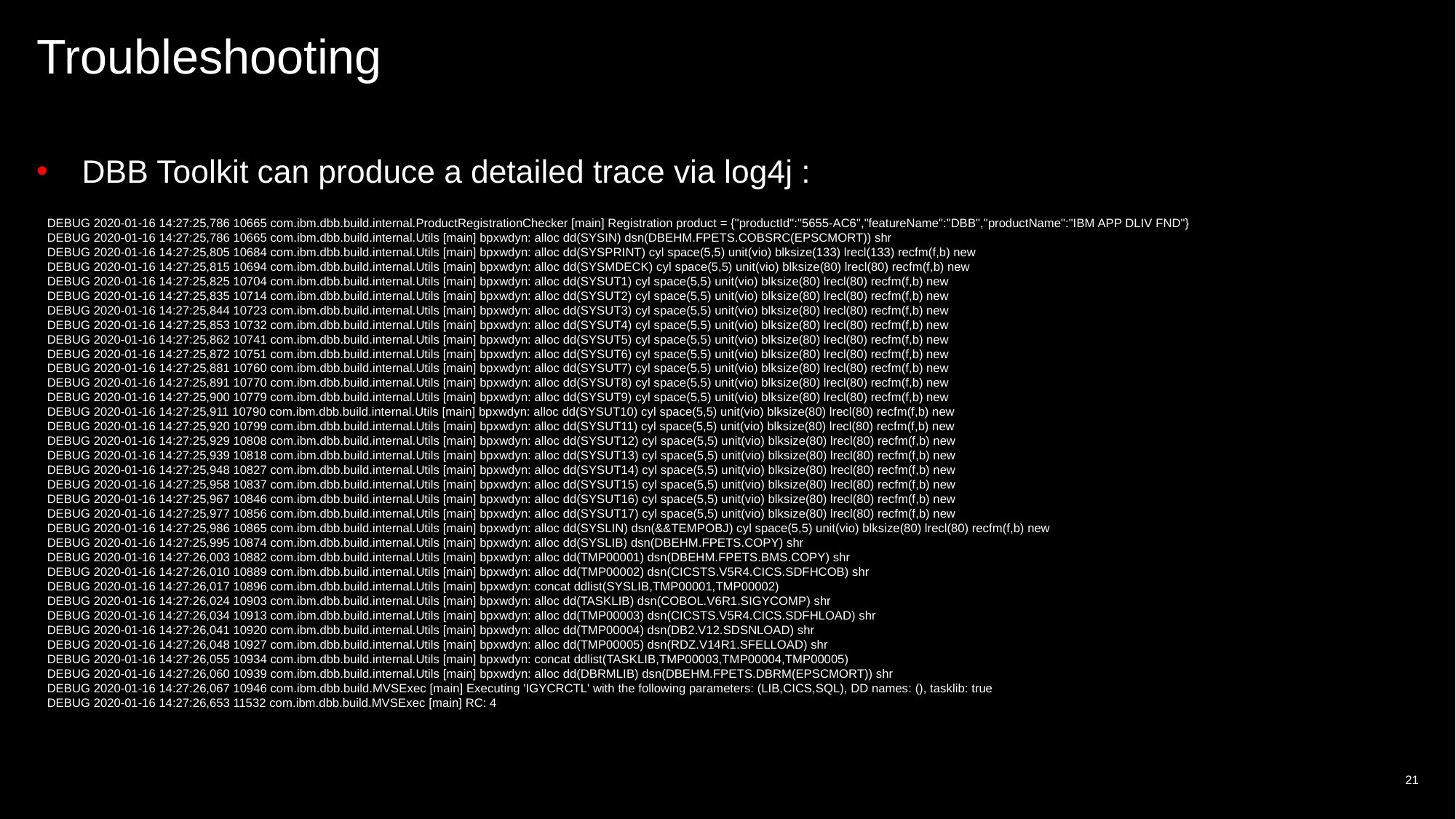

# Troubleshooting
DBB Toolkit can produce a detailed trace via log4j :
DEBUG 2020-01-16 14:27:25,786 10665 com.ibm.dbb.build.internal.ProductRegistrationChecker [main] Registration product = {"productId":"5655-AC6","featureName":"DBB","productName":"IBM APP DLIV FND"}
DEBUG 2020-01-16 14:27:25,786 10665 com.ibm.dbb.build.internal.Utils [main] bpxwdyn: alloc dd(SYSIN) dsn(DBEHM.FPETS.COBSRC(EPSCMORT)) shr
DEBUG 2020-01-16 14:27:25,805 10684 com.ibm.dbb.build.internal.Utils [main] bpxwdyn: alloc dd(SYSPRINT) cyl space(5,5) unit(vio) blksize(133) lrecl(133) recfm(f,b) new
DEBUG 2020-01-16 14:27:25,815 10694 com.ibm.dbb.build.internal.Utils [main] bpxwdyn: alloc dd(SYSMDECK) cyl space(5,5) unit(vio) blksize(80) lrecl(80) recfm(f,b) new
DEBUG 2020-01-16 14:27:25,825 10704 com.ibm.dbb.build.internal.Utils [main] bpxwdyn: alloc dd(SYSUT1) cyl space(5,5) unit(vio) blksize(80) lrecl(80) recfm(f,b) new
DEBUG 2020-01-16 14:27:25,835 10714 com.ibm.dbb.build.internal.Utils [main] bpxwdyn: alloc dd(SYSUT2) cyl space(5,5) unit(vio) blksize(80) lrecl(80) recfm(f,b) new
DEBUG 2020-01-16 14:27:25,844 10723 com.ibm.dbb.build.internal.Utils [main] bpxwdyn: alloc dd(SYSUT3) cyl space(5,5) unit(vio) blksize(80) lrecl(80) recfm(f,b) new
DEBUG 2020-01-16 14:27:25,853 10732 com.ibm.dbb.build.internal.Utils [main] bpxwdyn: alloc dd(SYSUT4) cyl space(5,5) unit(vio) blksize(80) lrecl(80) recfm(f,b) new
DEBUG 2020-01-16 14:27:25,862 10741 com.ibm.dbb.build.internal.Utils [main] bpxwdyn: alloc dd(SYSUT5) cyl space(5,5) unit(vio) blksize(80) lrecl(80) recfm(f,b) new
DEBUG 2020-01-16 14:27:25,872 10751 com.ibm.dbb.build.internal.Utils [main] bpxwdyn: alloc dd(SYSUT6) cyl space(5,5) unit(vio) blksize(80) lrecl(80) recfm(f,b) new
DEBUG 2020-01-16 14:27:25,881 10760 com.ibm.dbb.build.internal.Utils [main] bpxwdyn: alloc dd(SYSUT7) cyl space(5,5) unit(vio) blksize(80) lrecl(80) recfm(f,b) new
DEBUG 2020-01-16 14:27:25,891 10770 com.ibm.dbb.build.internal.Utils [main] bpxwdyn: alloc dd(SYSUT8) cyl space(5,5) unit(vio) blksize(80) lrecl(80) recfm(f,b) new
DEBUG 2020-01-16 14:27:25,900 10779 com.ibm.dbb.build.internal.Utils [main] bpxwdyn: alloc dd(SYSUT9) cyl space(5,5) unit(vio) blksize(80) lrecl(80) recfm(f,b) new
DEBUG 2020-01-16 14:27:25,911 10790 com.ibm.dbb.build.internal.Utils [main] bpxwdyn: alloc dd(SYSUT10) cyl space(5,5) unit(vio) blksize(80) lrecl(80) recfm(f,b) new
DEBUG 2020-01-16 14:27:25,920 10799 com.ibm.dbb.build.internal.Utils [main] bpxwdyn: alloc dd(SYSUT11) cyl space(5,5) unit(vio) blksize(80) lrecl(80) recfm(f,b) new
DEBUG 2020-01-16 14:27:25,929 10808 com.ibm.dbb.build.internal.Utils [main] bpxwdyn: alloc dd(SYSUT12) cyl space(5,5) unit(vio) blksize(80) lrecl(80) recfm(f,b) new
DEBUG 2020-01-16 14:27:25,939 10818 com.ibm.dbb.build.internal.Utils [main] bpxwdyn: alloc dd(SYSUT13) cyl space(5,5) unit(vio) blksize(80) lrecl(80) recfm(f,b) new
DEBUG 2020-01-16 14:27:25,948 10827 com.ibm.dbb.build.internal.Utils [main] bpxwdyn: alloc dd(SYSUT14) cyl space(5,5) unit(vio) blksize(80) lrecl(80) recfm(f,b) new
DEBUG 2020-01-16 14:27:25,958 10837 com.ibm.dbb.build.internal.Utils [main] bpxwdyn: alloc dd(SYSUT15) cyl space(5,5) unit(vio) blksize(80) lrecl(80) recfm(f,b) new
DEBUG 2020-01-16 14:27:25,967 10846 com.ibm.dbb.build.internal.Utils [main] bpxwdyn: alloc dd(SYSUT16) cyl space(5,5) unit(vio) blksize(80) lrecl(80) recfm(f,b) new
DEBUG 2020-01-16 14:27:25,977 10856 com.ibm.dbb.build.internal.Utils [main] bpxwdyn: alloc dd(SYSUT17) cyl space(5,5) unit(vio) blksize(80) lrecl(80) recfm(f,b) new
DEBUG 2020-01-16 14:27:25,986 10865 com.ibm.dbb.build.internal.Utils [main] bpxwdyn: alloc dd(SYSLIN) dsn(&&TEMPOBJ) cyl space(5,5) unit(vio) blksize(80) lrecl(80) recfm(f,b) new
DEBUG 2020-01-16 14:27:25,995 10874 com.ibm.dbb.build.internal.Utils [main] bpxwdyn: alloc dd(SYSLIB) dsn(DBEHM.FPETS.COPY) shr
DEBUG 2020-01-16 14:27:26,003 10882 com.ibm.dbb.build.internal.Utils [main] bpxwdyn: alloc dd(TMP00001) dsn(DBEHM.FPETS.BMS.COPY) shr
DEBUG 2020-01-16 14:27:26,010 10889 com.ibm.dbb.build.internal.Utils [main] bpxwdyn: alloc dd(TMP00002) dsn(CICSTS.V5R4.CICS.SDFHCOB) shr
DEBUG 2020-01-16 14:27:26,017 10896 com.ibm.dbb.build.internal.Utils [main] bpxwdyn: concat ddlist(SYSLIB,TMP00001,TMP00002)
DEBUG 2020-01-16 14:27:26,024 10903 com.ibm.dbb.build.internal.Utils [main] bpxwdyn: alloc dd(TASKLIB) dsn(COBOL.V6R1.SIGYCOMP) shr
DEBUG 2020-01-16 14:27:26,034 10913 com.ibm.dbb.build.internal.Utils [main] bpxwdyn: alloc dd(TMP00003) dsn(CICSTS.V5R4.CICS.SDFHLOAD) shr
DEBUG 2020-01-16 14:27:26,041 10920 com.ibm.dbb.build.internal.Utils [main] bpxwdyn: alloc dd(TMP00004) dsn(DB2.V12.SDSNLOAD) shr
DEBUG 2020-01-16 14:27:26,048 10927 com.ibm.dbb.build.internal.Utils [main] bpxwdyn: alloc dd(TMP00005) dsn(RDZ.V14R1.SFELLOAD) shr
DEBUG 2020-01-16 14:27:26,055 10934 com.ibm.dbb.build.internal.Utils [main] bpxwdyn: concat ddlist(TASKLIB,TMP00003,TMP00004,TMP00005)
DEBUG 2020-01-16 14:27:26,060 10939 com.ibm.dbb.build.internal.Utils [main] bpxwdyn: alloc dd(DBRMLIB) dsn(DBEHM.FPETS.DBRM(EPSCMORT)) shr
DEBUG 2020-01-16 14:27:26,067 10946 com.ibm.dbb.build.MVSExec [main] Executing 'IGYCRCTL' with the following parameters: (LIB,CICS,SQL), DD names: (), tasklib: true
DEBUG 2020-01-16 14:27:26,653 11532 com.ibm.dbb.build.MVSExec [main] RC: 4
21